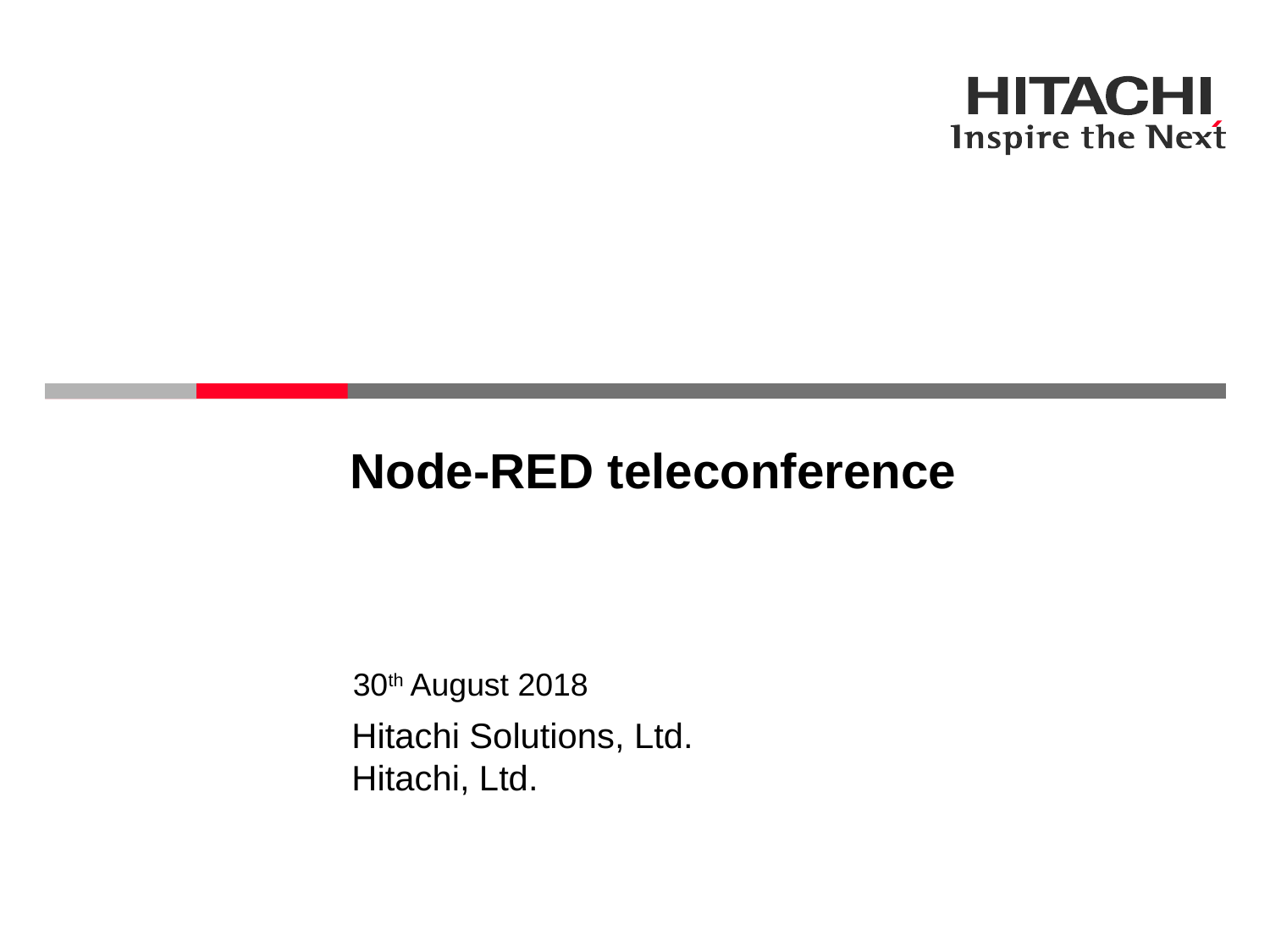

# Node-RED teleconference
30th August 2018
Hitachi Solutions, Ltd.
Hitachi, Ltd.